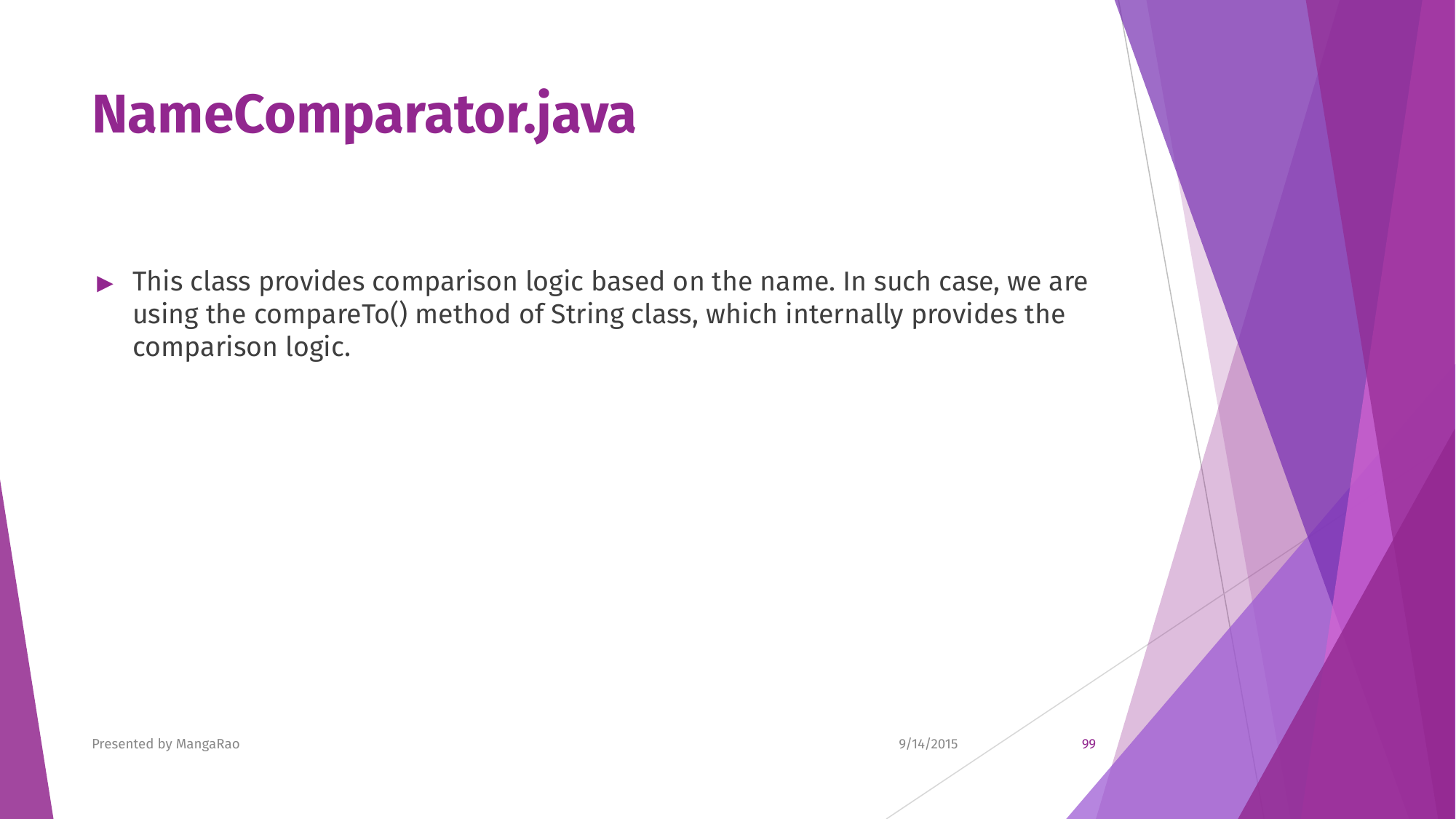

# NameComparator.java
This class provides comparison logic based on the name. In such case, we are using the compareTo() method of String class, which internally provides the comparison logic.
Presented by MangaRao
9/14/2015
99